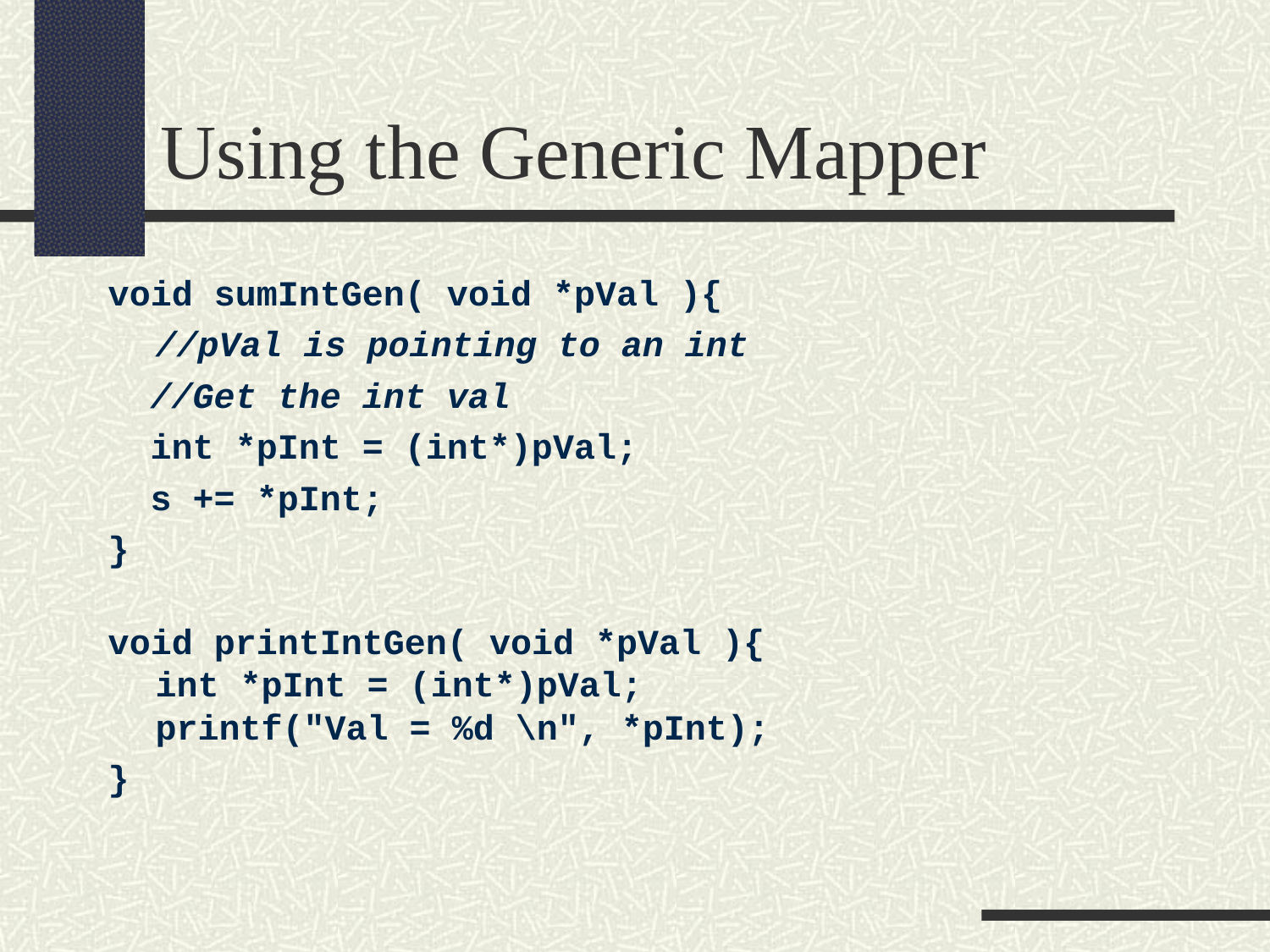

Using the Generic Mapper
void sumIntGen( void *pVal ){
	//pVal is pointing to an int
  //Get the int val
  int *pInt = (int*)pVal;
  s += *pInt;
}
void printIntGen( void *pVal ){
int *pInt = (int*)pVal;
printf("Val = %d \n", *pInt);
}